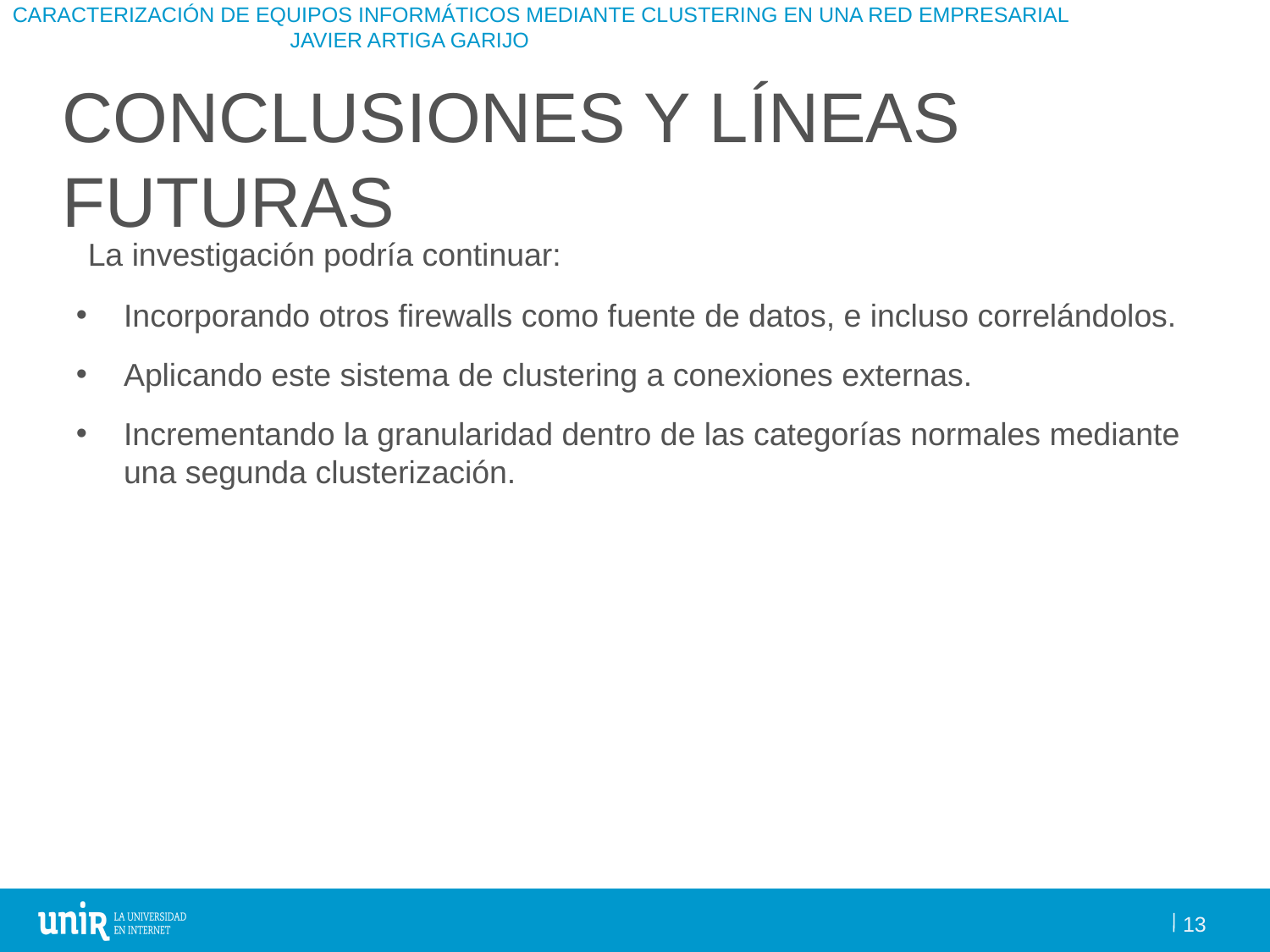

# Conclusiones y líneas futuras
 La investigación podría continuar:
Incorporando otros firewalls como fuente de datos, e incluso correlándolos.
Aplicando este sistema de clustering a conexiones externas.
Incrementando la granularidad dentro de las categorías normales mediante
una segunda clusterización.

13